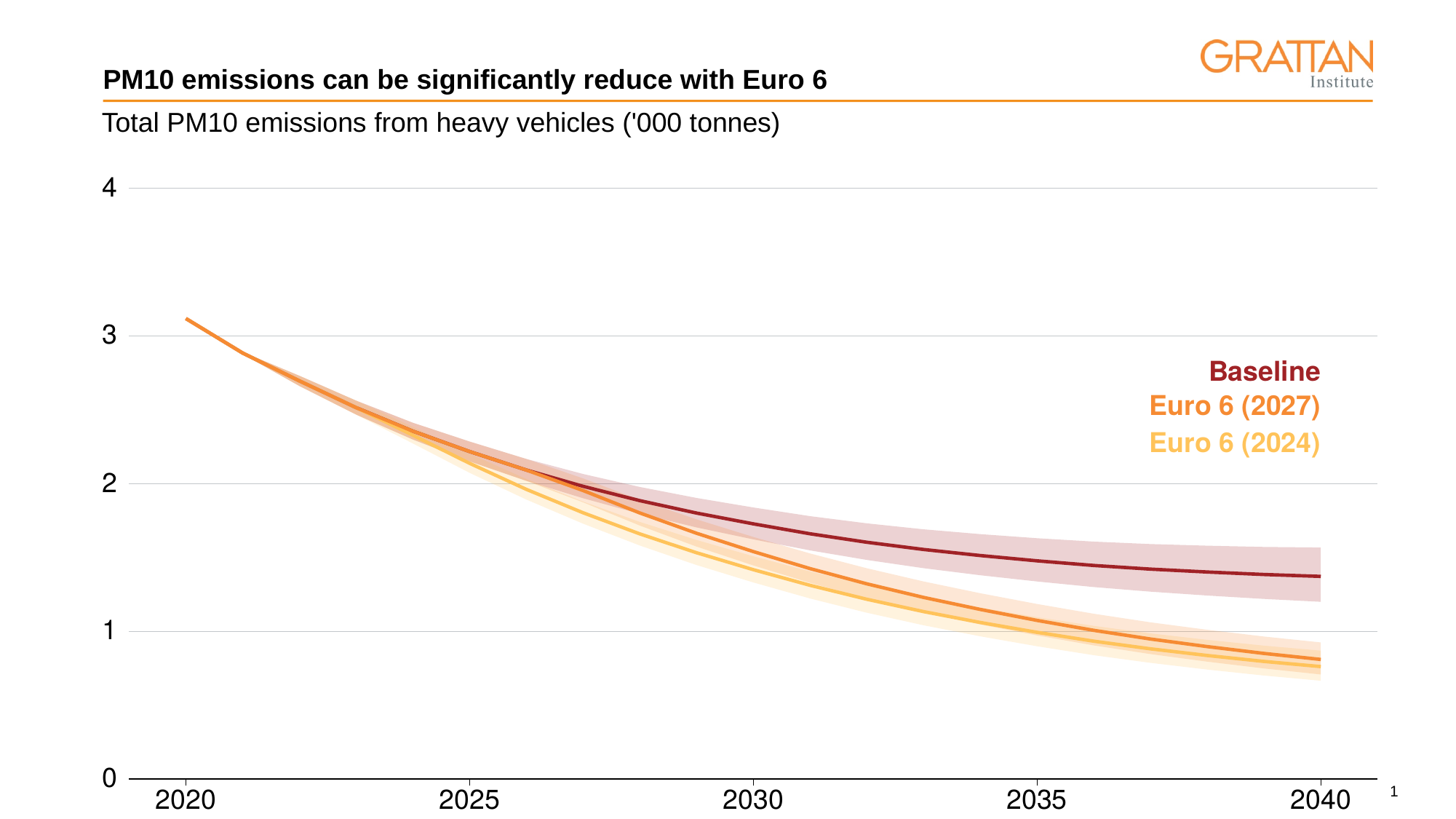

# PM10 emissions can be significantly reduce with Euro 6
Total PM10 emissions from heavy vehicles ('000 tonnes)

4

3

Baseline
Euro 6 (2027)
Euro 6 (2024)
2

1

0

2020
2025
2030
2035
2040